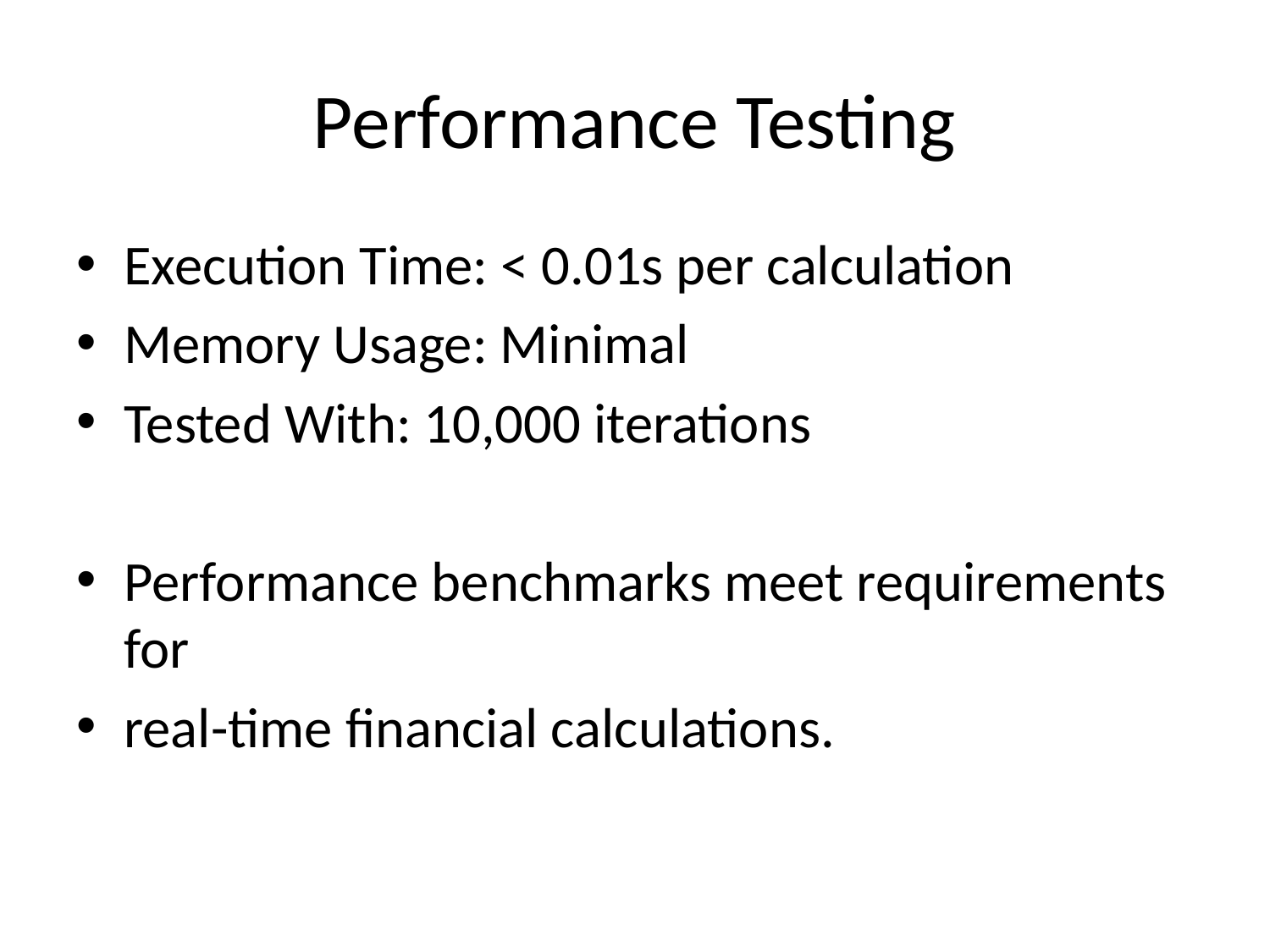

# Performance Testing
Execution Time: < 0.01s per calculation
Memory Usage: Minimal
Tested With: 10,000 iterations

Performance benchmarks meet requirements for
real-time financial calculations.